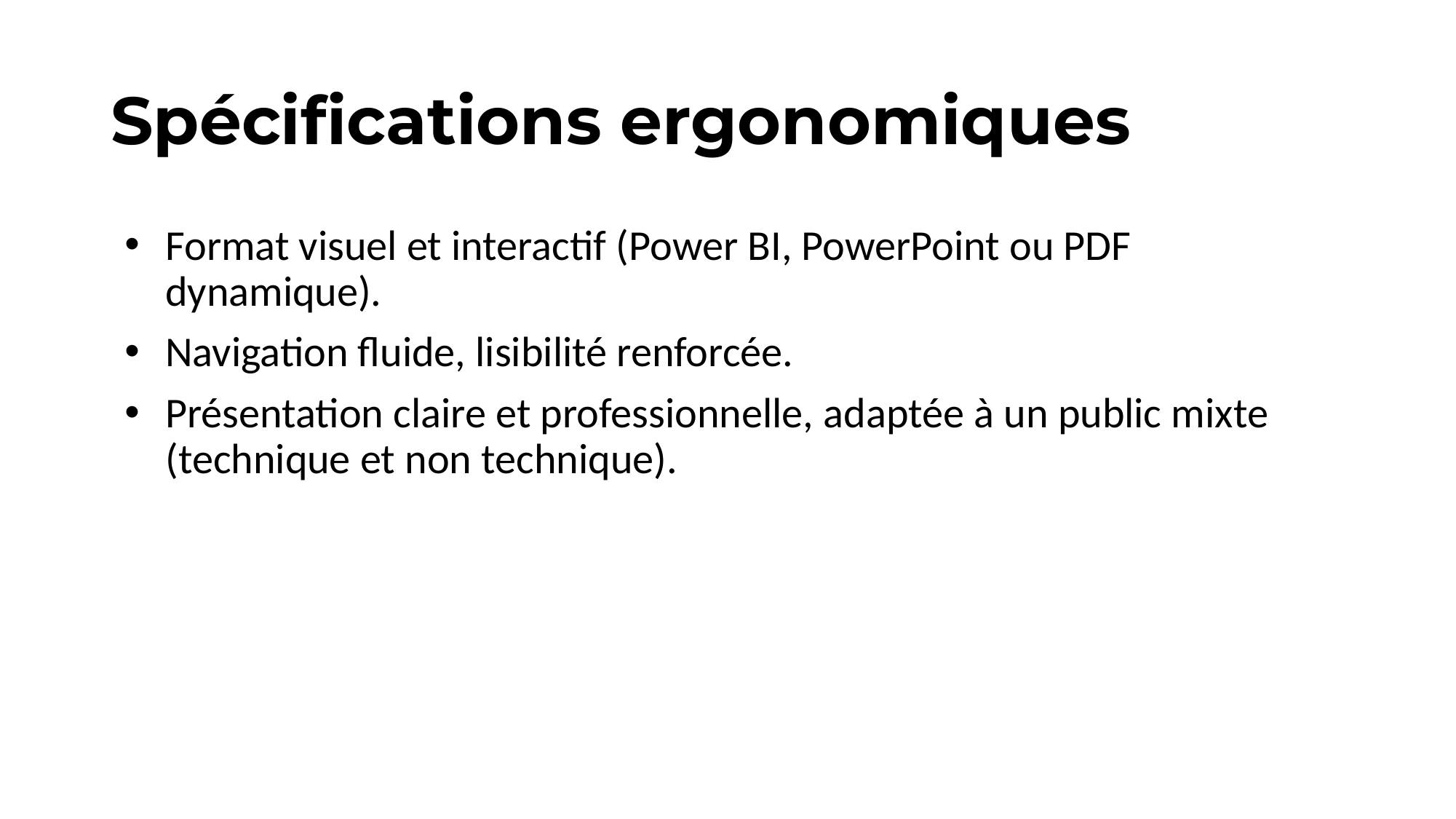

# Spécifications ergonomiques
Format visuel et interactif (Power BI, PowerPoint ou PDF dynamique).
Navigation fluide, lisibilité renforcée.
Présentation claire et professionnelle, adaptée à un public mixte (technique et non technique).